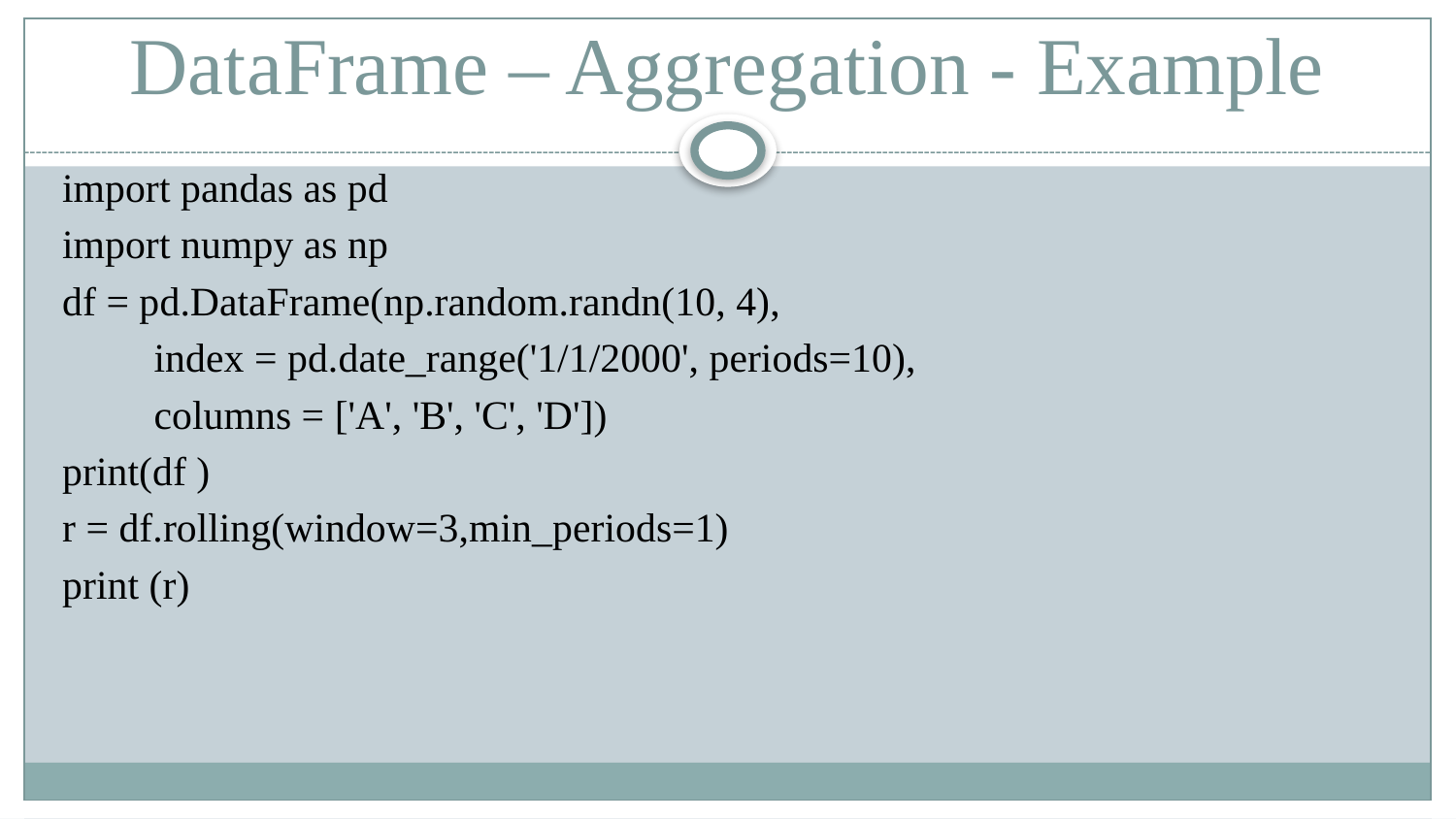

# DataFrame – Aggregation - Example
import pandas as pd
import numpy as np
df = pd.DataFrame(np.random.randn(10, 4),
         index = pd.date_range('1/1/2000', periods=10),
         columns = ['A', 'B', 'C', 'D'])
print(df )
r = df.rolling(window=3,min_periods=1)
print (r)